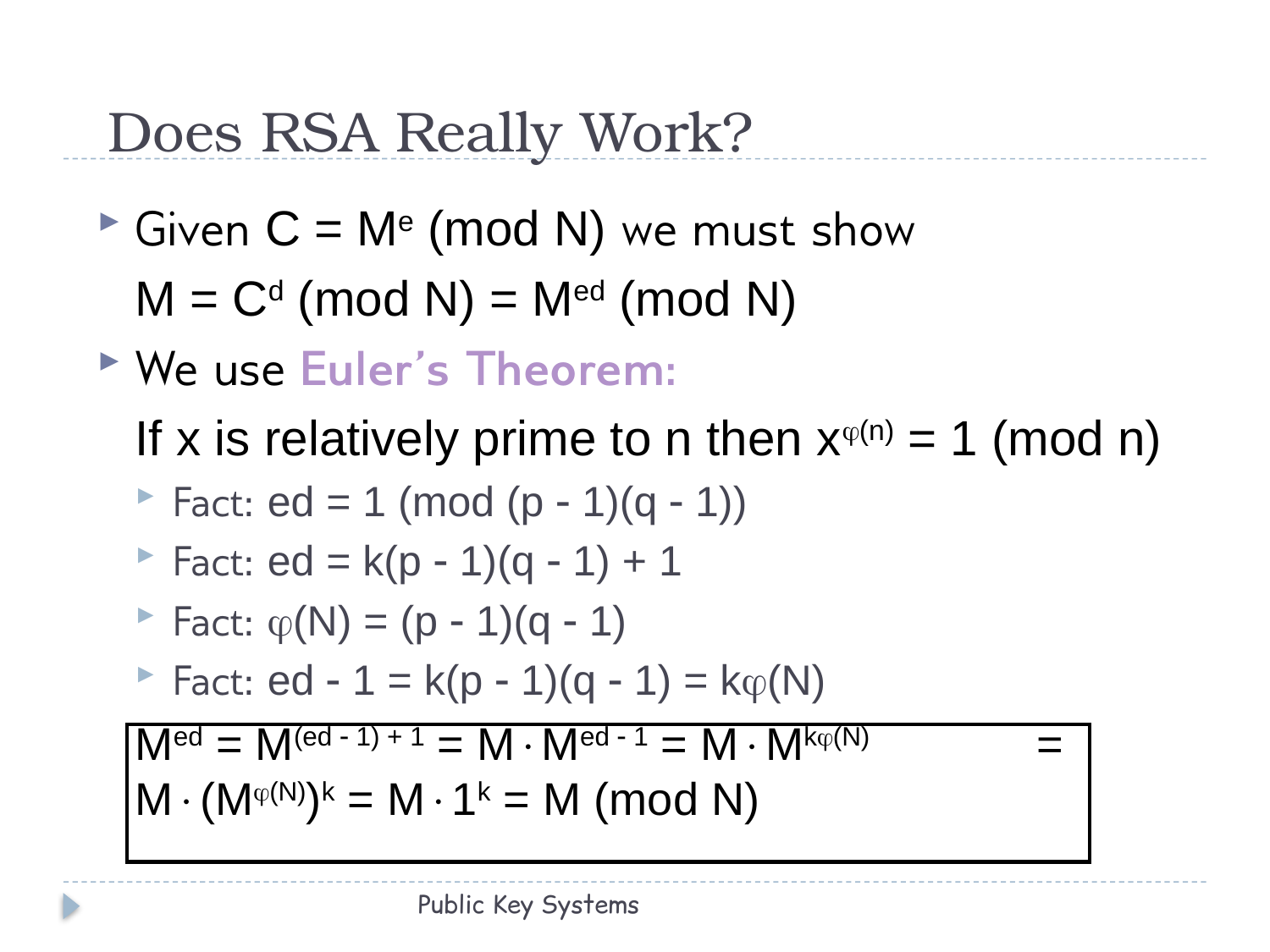

# Does RSA Really Work?
Given C = Me (mod N) we must show
	M = Cd (mod N) = Med (mod N)
We use Euler’s Theorem:
	If x is relatively prime to n then xϕ(n) = 1 (mod n)
Fact: ed = 1 (mod (p − 1)(q − 1))
Fact: ed = k(p − 1)(q − 1) + 1
Fact: ϕ(N) = (p − 1)(q − 1)
Fact: ed − 1 = k(p − 1)(q − 1) = kϕ(N)
	Med = M(ed − 1) + 1 = M⋅Med − 1 = M⋅Mkϕ(N)		 = M⋅(Mϕ(N))k = M⋅1k = M (mod N)

Public Key Systems                                                                                                              4